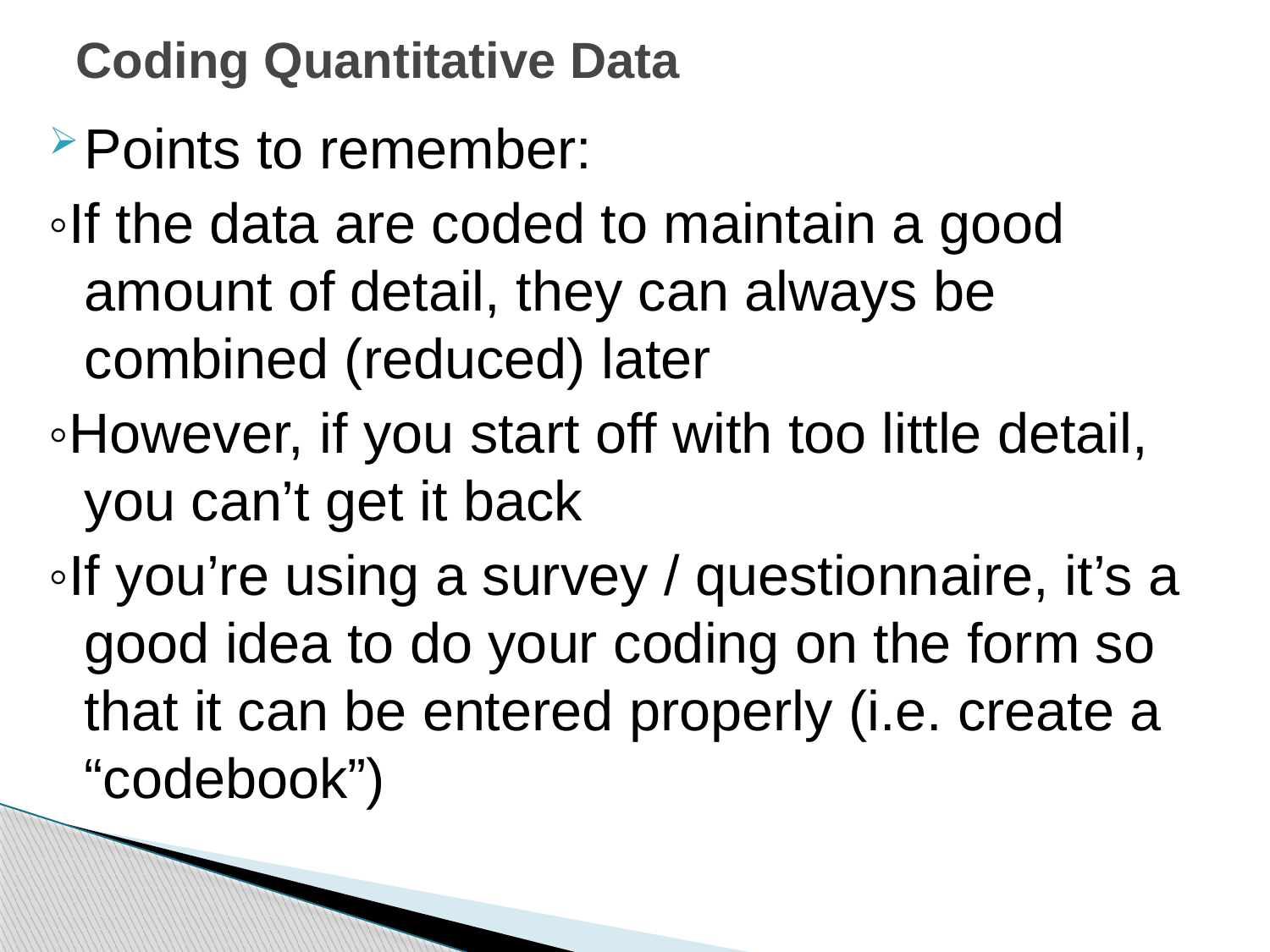

# Coding Quantitative Data
Points to remember:
◦If the data are coded to maintain a good amount of detail, they can always be combined (reduced) later
◦However, if you start off with too little detail, you can’t get it back
◦If you’re using a survey / questionnaire, it’s a good idea to do your coding on the form so that it can be entered properly (i.e. create a “codebook”)